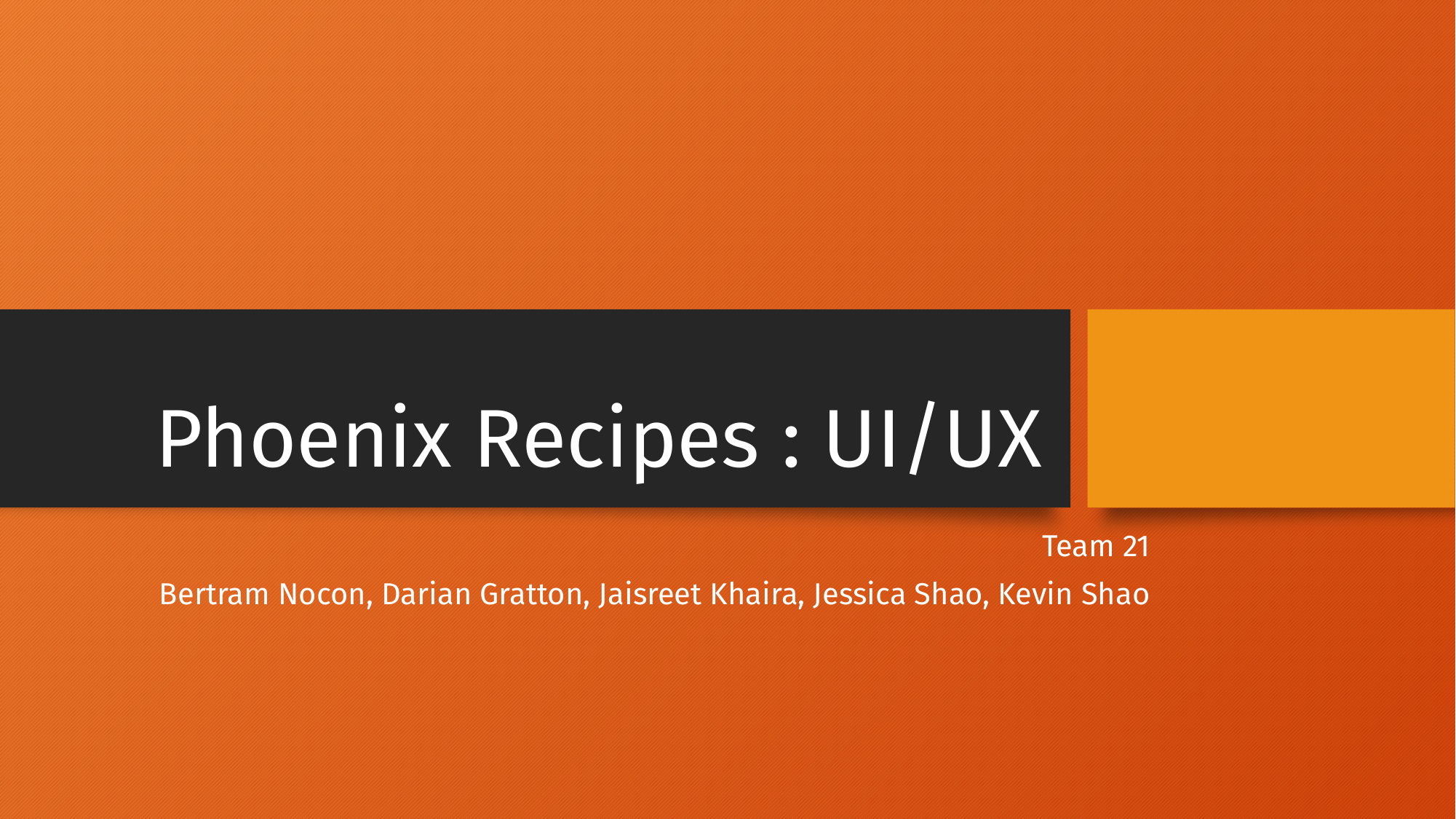

# Phoenix Recipes : UI/UX
Team 21
Bertram Nocon, Darian Gratton, Jaisreet Khaira, Jessica Shao, Kevin Shao